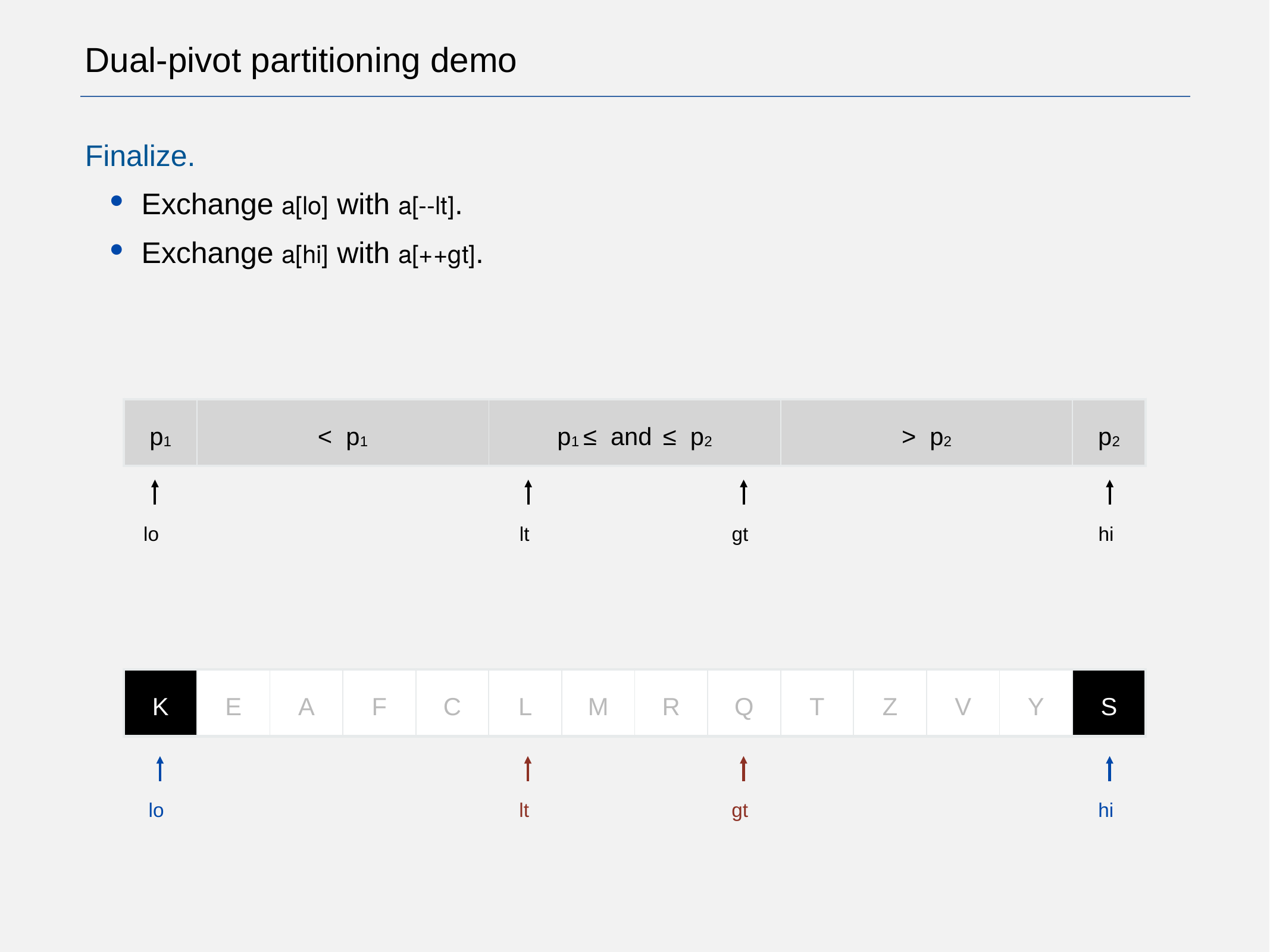

# Dual-pivot partitioning demo
Finalize.
Exchange a[lo] with a[--lt].
Exchange a[hi] with a[++gt].
| p1 | < p1 | p1 ≤ and ≤ p2 | > p2 | p2 |
| --- | --- | --- | --- | --- |

lo

lt

gt

hi
| K | E | A | F | C | L | M | R | Q | T | Z | V | Y | S |
| --- | --- | --- | --- | --- | --- | --- | --- | --- | --- | --- | --- | --- | --- |

lo

lt

gt

hi